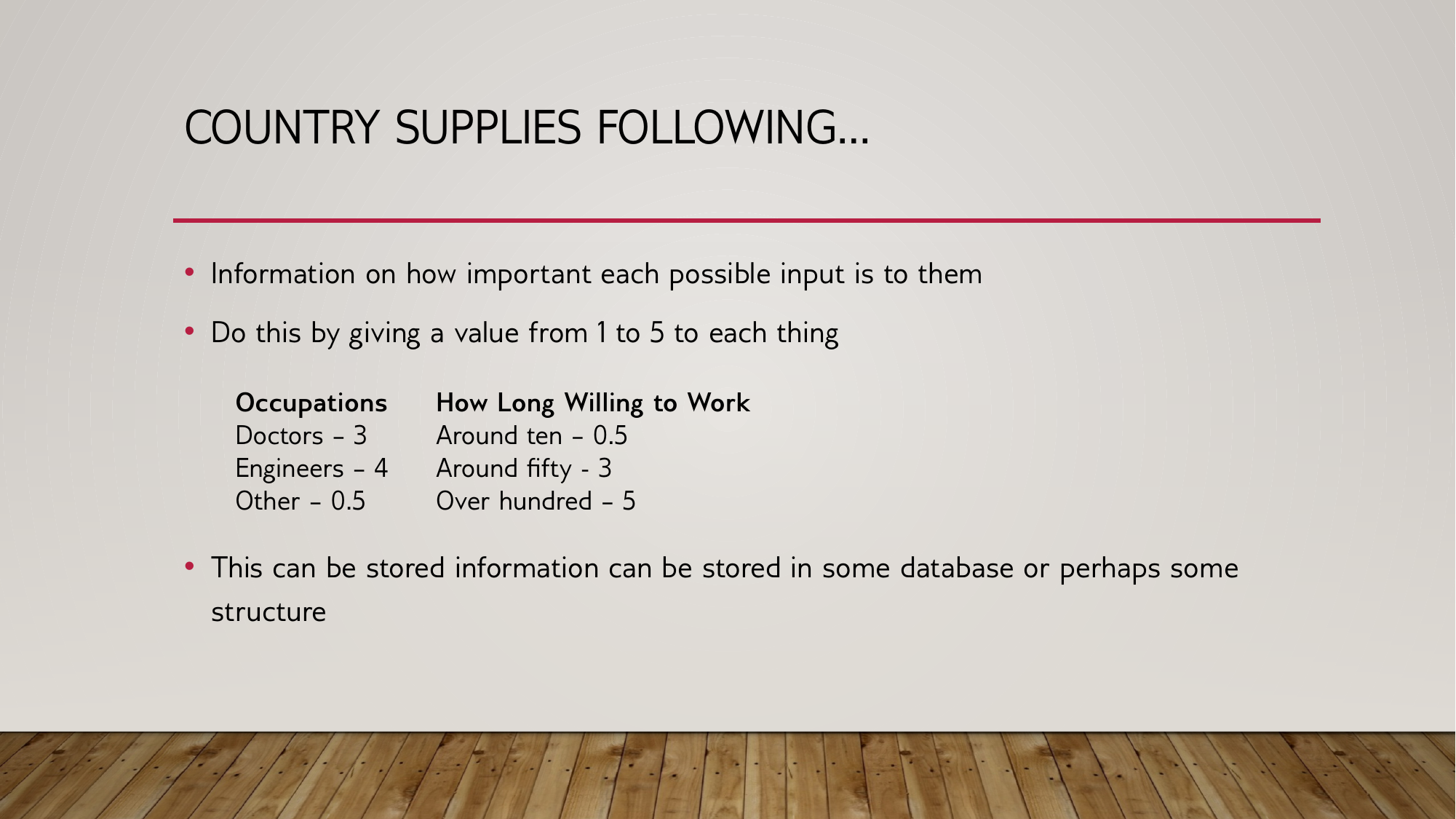

# Country supplies following…
Information on how important each possible input is to them
Do this by giving a value from 1 to 5 to each thing

This can be stored information can be stored in some database or perhaps some structure

Occupations
Doctors – 3
Engineers – 4
Other – 0.5

How Long Willing to Work
Around ten – 0.5
Around fifty - 3
Over hundred – 5